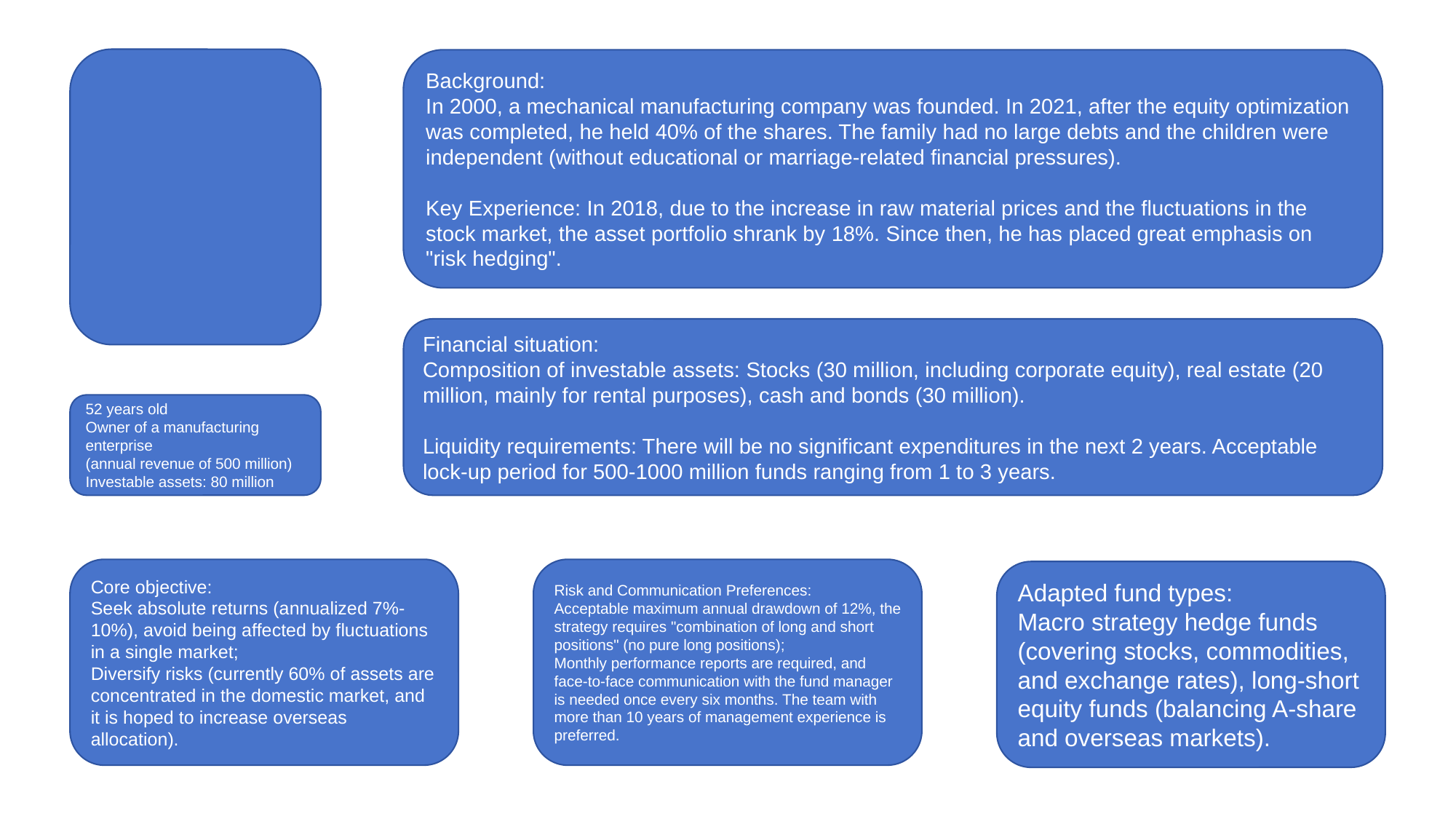

Background:
In 2000, a mechanical manufacturing company was founded. In 2021, after the equity optimization was completed, he held 40% of the shares. The family had no large debts and the children were independent (without educational or marriage-related financial pressures).

Key Experience: In 2018, due to the increase in raw material prices and the fluctuations in the stock market, the asset portfolio shrank by 18%. Since then, he has placed great emphasis on "risk hedging".
Financial situation:
Composition of investable assets: Stocks (30 million, including corporate equity), real estate (20 million, mainly for rental purposes), cash and bonds (30 million).

Liquidity requirements: There will be no significant expenditures in the next 2 years. Acceptable lock-up period for 500-1000 million funds ranging from 1 to 3 years.
52 years old
Owner of a manufacturing enterprise
(annual revenue of 500 million)
Investable assets: 80 million
Core objective:
Seek absolute returns (annualized 7%-10%), avoid being affected by fluctuations in a single market;
Diversify risks (currently 60% of assets are concentrated in the domestic market, and it is hoped to increase overseas allocation).
Risk and Communication Preferences:
Acceptable maximum annual drawdown of 12%, the strategy requires "combination of long and short positions" (no pure long positions);
Monthly performance reports are required, and face-to-face communication with the fund manager is needed once every six months. The team with more than 10 years of management experience is preferred.
Adapted fund types:
Macro strategy hedge funds (covering stocks, commodities, and exchange rates), long-short equity funds (balancing A-share and overseas markets).